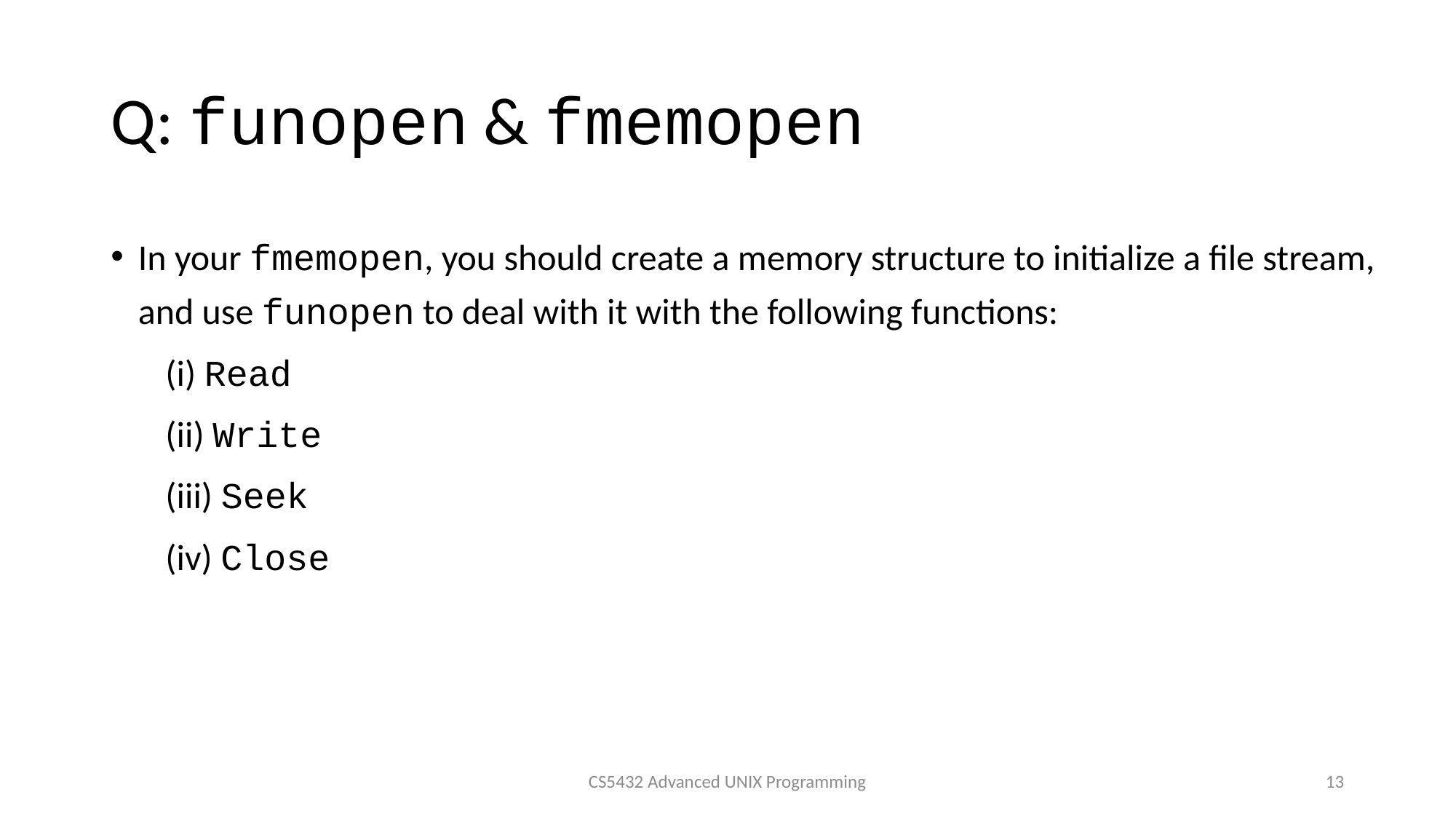

# Q: funopen & fmemopen
In your fmemopen, you should create a memory structure to initialize a file stream, and use funopen to deal with it with the following functions:
(i) Read
(ii) Write
(iii) Seek
(iv) Close
CS5432 Advanced UNIX Programming
13